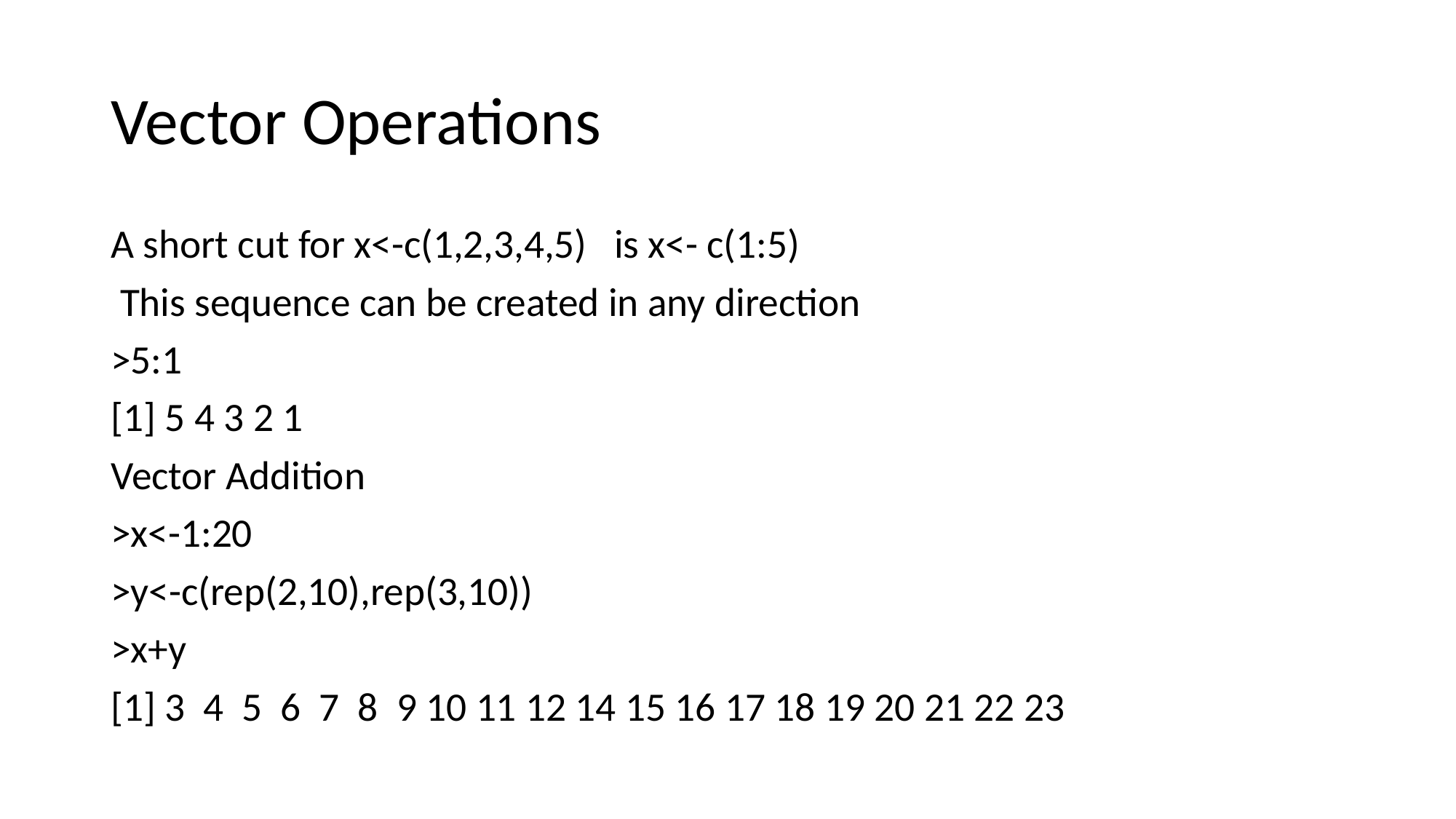

# Vector Operations
A short cut for x<-c(1,2,3,4,5)   is x<- c(1:5)
 This sequence can be created in any direction
>5:1
[1] 5 4 3 2 1
Vector Addition
>x<-1:20
>y<-c(rep(2,10),rep(3,10))
>x+y
[1] 3  4  5  6  7  8  9 10 11 12 14 15 16 17 18 19 20 21 22 23